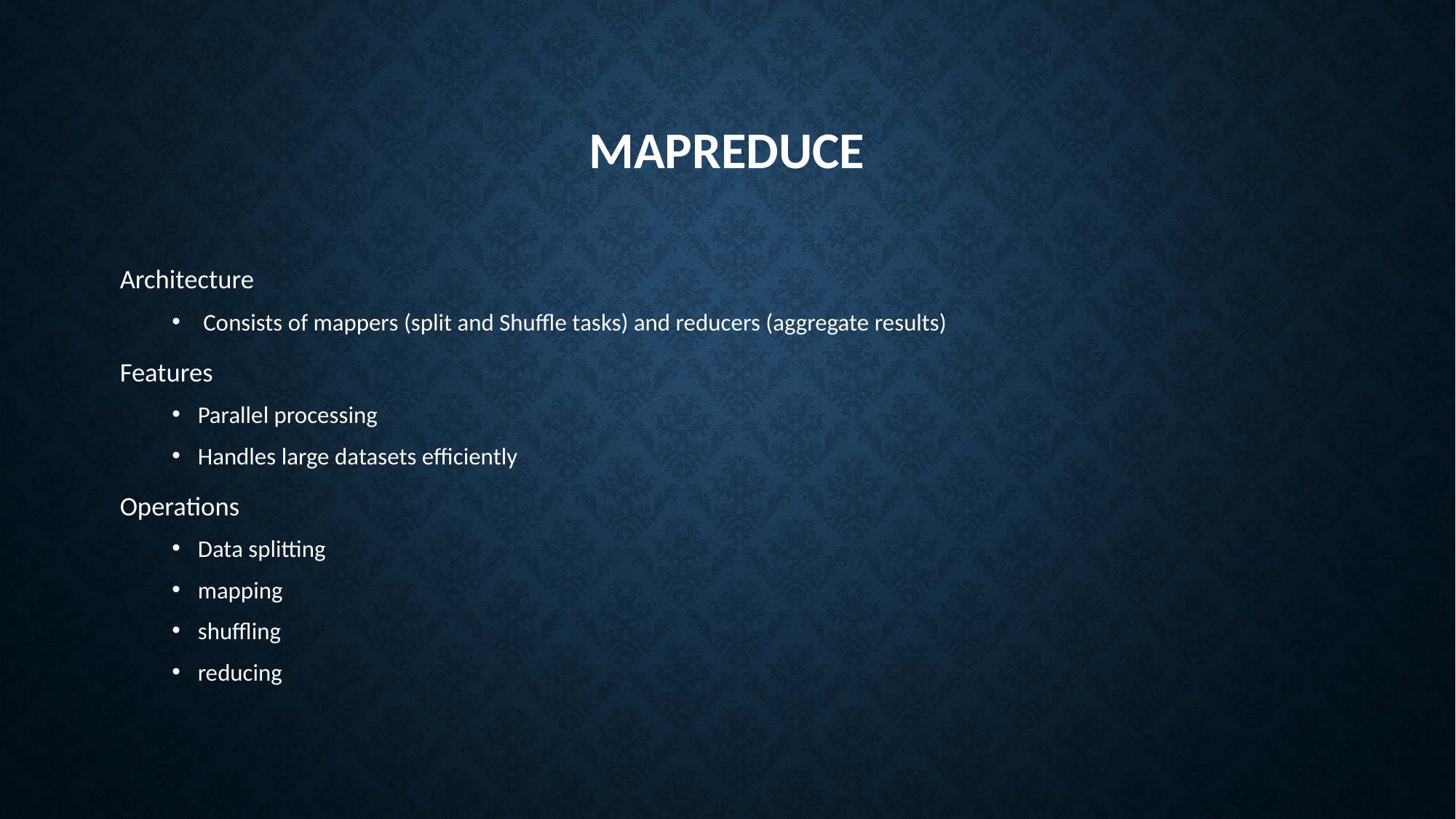

# MapReduce
Architecture
 Consists of mappers (split and Shuffle tasks) and reducers (aggregate results)
Features
Parallel processing
Handles large datasets efficiently
Operations
Data splitting
mapping
shuffling
reducing